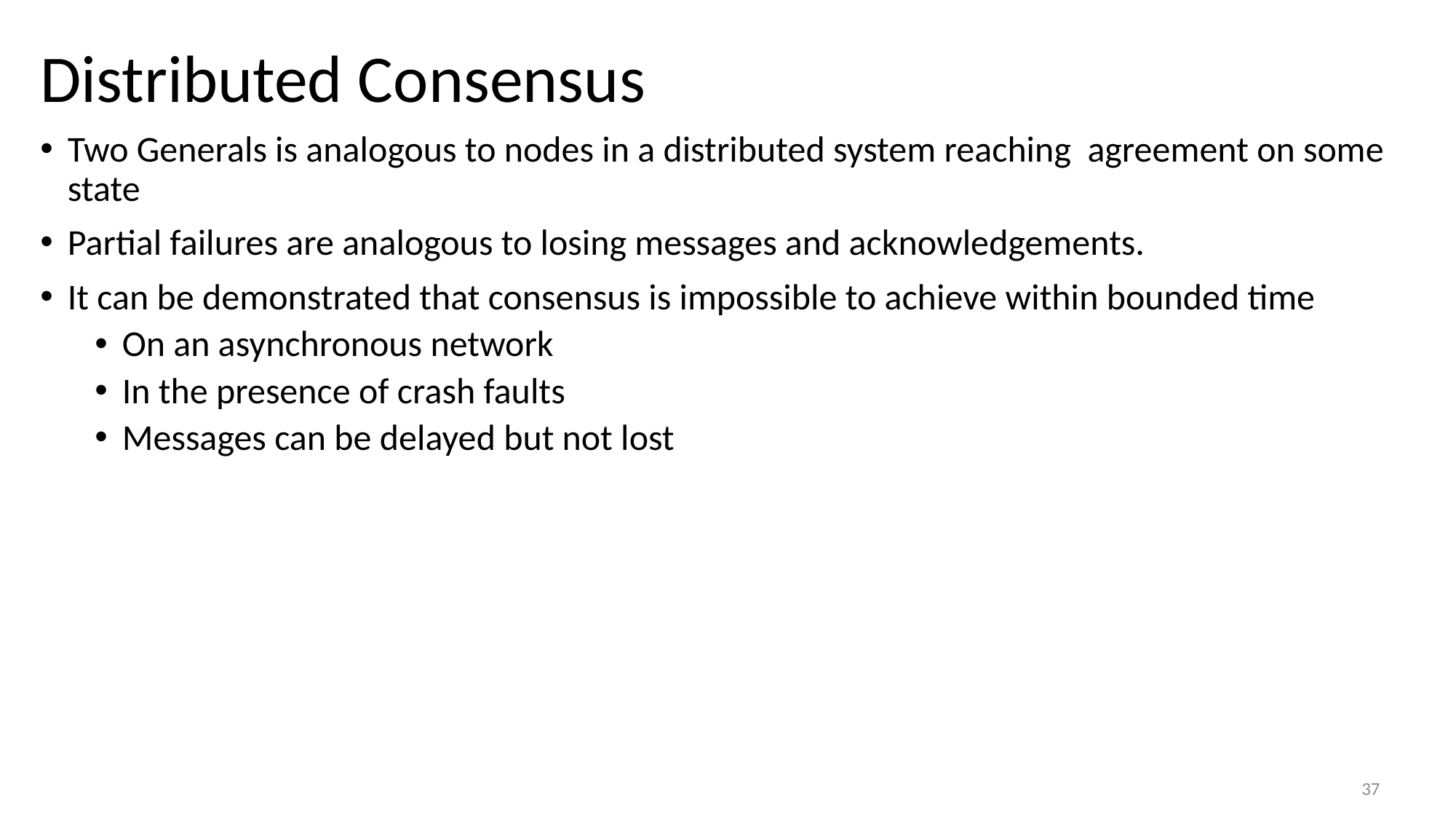

# Distributed Consensus
Two Generals is analogous to nodes in a distributed system reaching  agreement on some state
Partial failures are analogous to losing messages and acknowledgements.
It can be demonstrated that consensus is impossible to achieve within bounded time
On an asynchronous network
In the presence of crash faults
Messages can be delayed but not lost